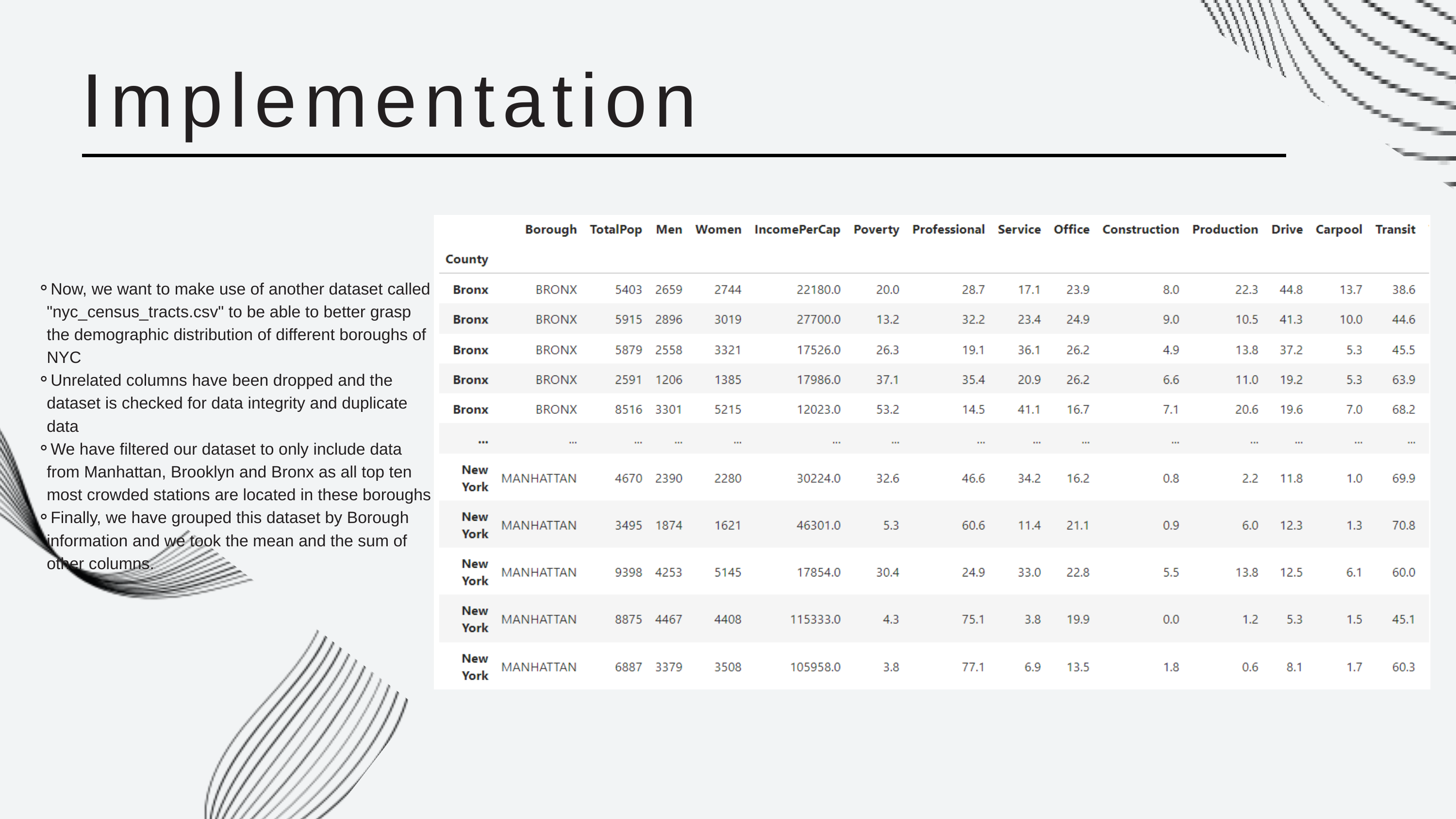

Implementation

Now, we want to make use of another dataset called "nyc_census_tracts.csv" to be able to better grasp the demographic distribution of different boroughs of NYC
Unrelated columns have been dropped and the dataset is checked for data integrity and duplicate data
We have filtered our dataset to only include data from Manhattan, Brooklyn and Bronx as all top ten most crowded stations are located in these boroughs
Finally, we have grouped this dataset by Borough information and we took the mean and the sum of other columns.